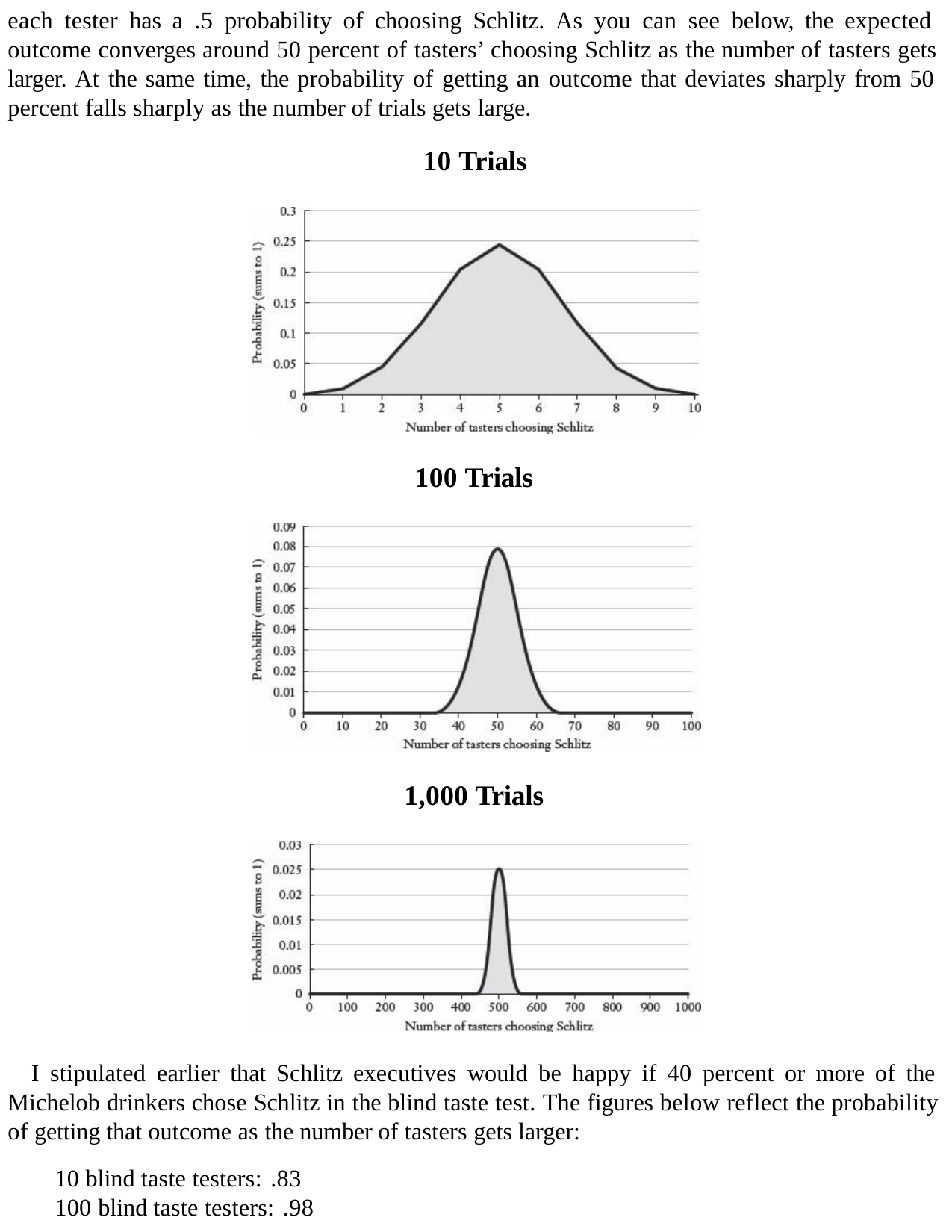

each tester has a .5 probability of choosing Schlitz. As you can see below, the expected  outcome converges around 50 percent of tasters’ choosing Schlitz as the number of tasters gets  larger. At the same time, the probability of getting an outcome that deviates sharply from 50  percent falls sharply as the number of trials gets large.
10 Trials

100 Trials

1,000 Trials

I stipulated earlier that Schlitz executives would be happy if 40 percent or more of the  Michelob drinkers chose Schlitz in the blind taste test. The figures below reflect the probability  of getting that outcome as the number of tasters gets larger:
10 blind taste testers: .83
100 blind taste testers: .98